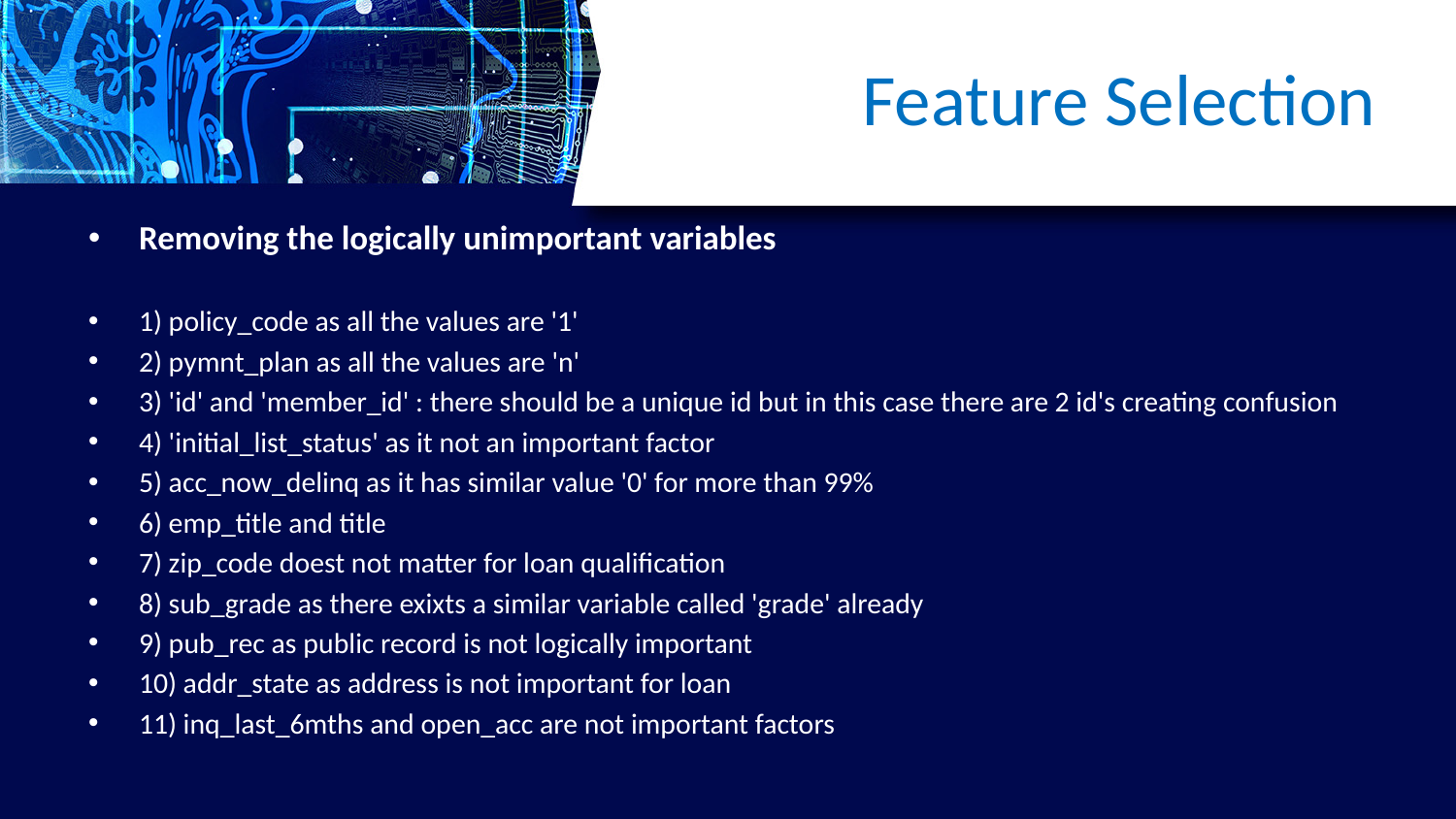

# Feature Selection
Removing the logically unimportant variables

1) policy_code as all the values are '1'
2) pymnt_plan as all the values are 'n'
3) 'id' and 'member_id' : there should be a unique id but in this case there are 2 id's creating confusion
4) 'initial_list_status' as it not an important factor
5) acc_now_delinq as it has similar value '0' for more than 99%
6) emp_title and title
7) zip_code doest not matter for loan qualification
8) sub_grade as there exixts a similar variable called 'grade' already
9) pub_rec as public record is not logically important
10) addr_state as address is not important for loan
11) inq_last_6mths and open_acc are not important factors